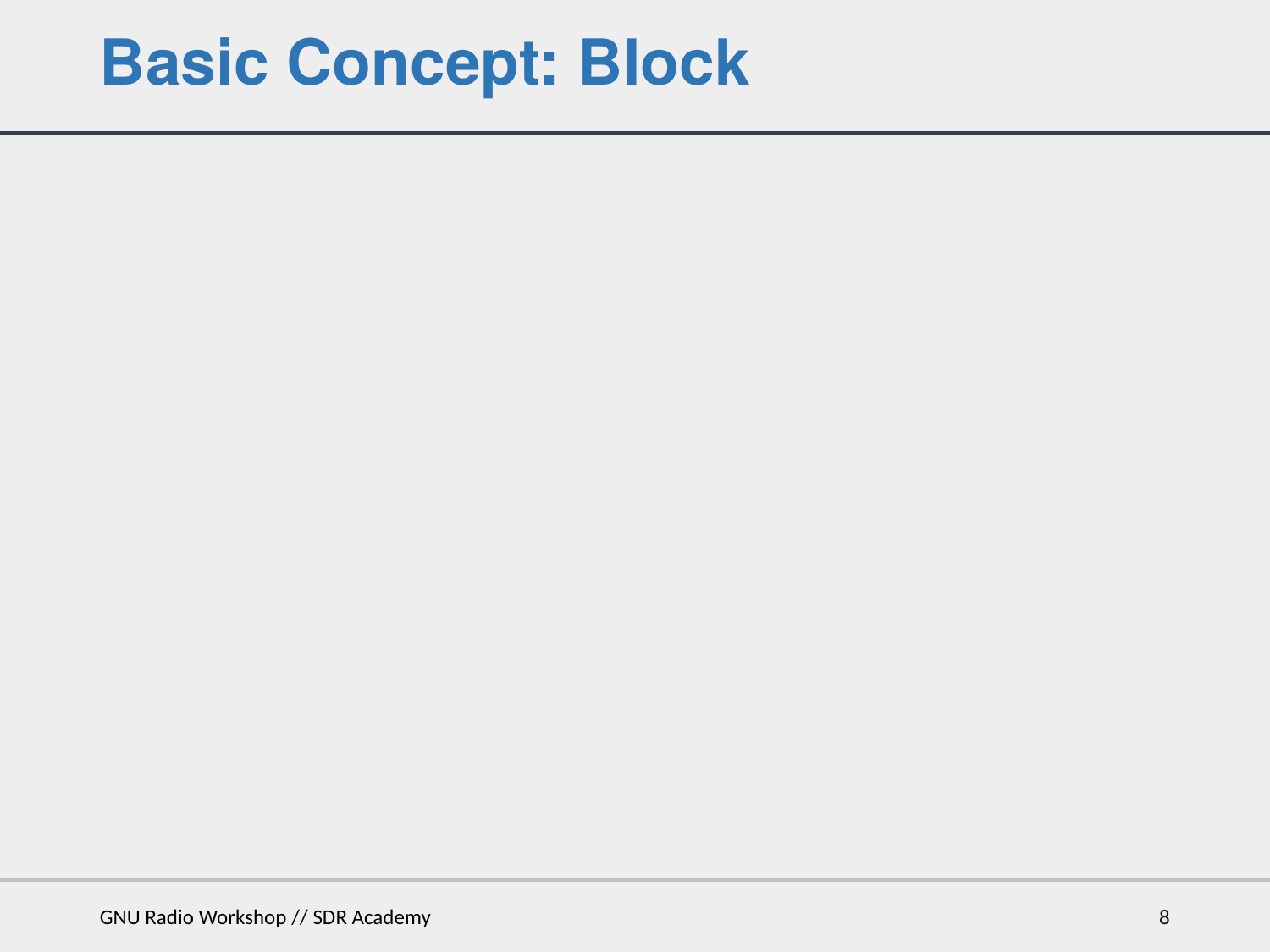

# Basic Concept: Block

GNU Radio Workshop // SDR Academy
8